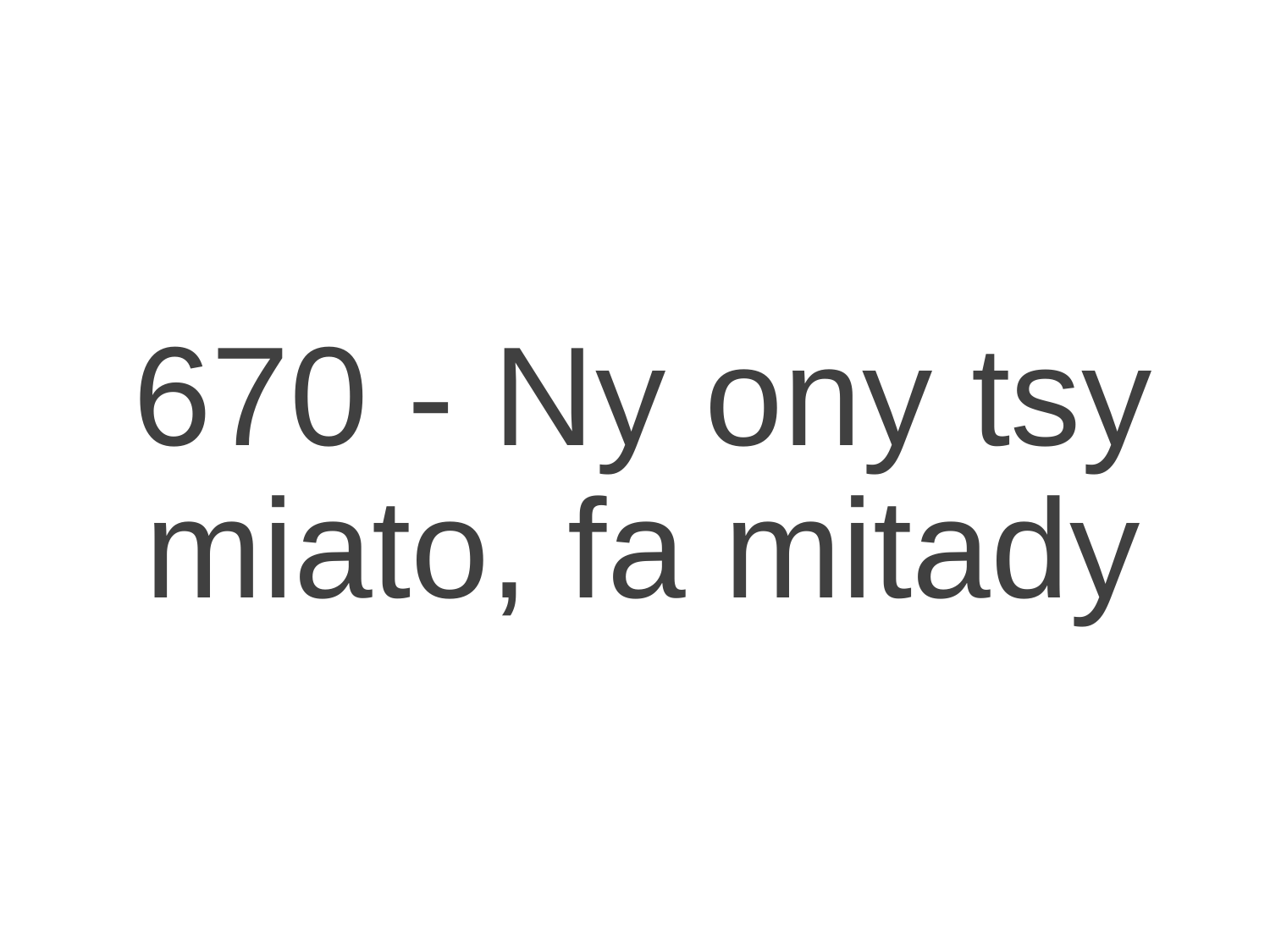

670 - Ny ony tsy miato, fa mitady